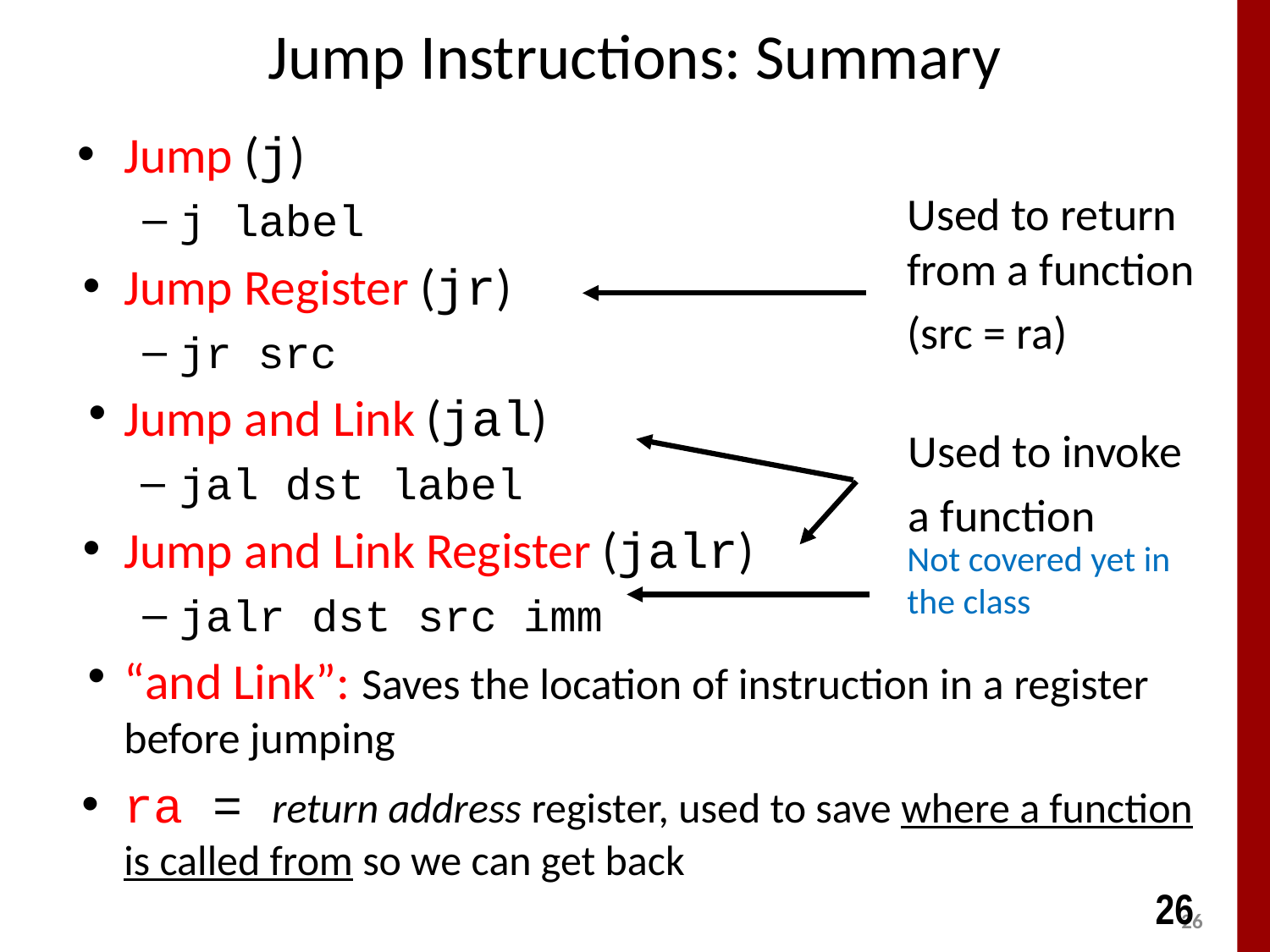

# Jump Instructions: Summary
Jump (j)
j label
Jump Register (jr)
jr src
Jump and Link (jal)
jal dst label
Jump and Link Register (jalr)
jalr dst src imm
“and Link”: Saves the location of instruction in a register before jumping
ra = return address register, used to save where a function is called from so we can get back

Used to return
from a function
(src = ra)

Used to invoke
a function
Not covered yet in the class
26